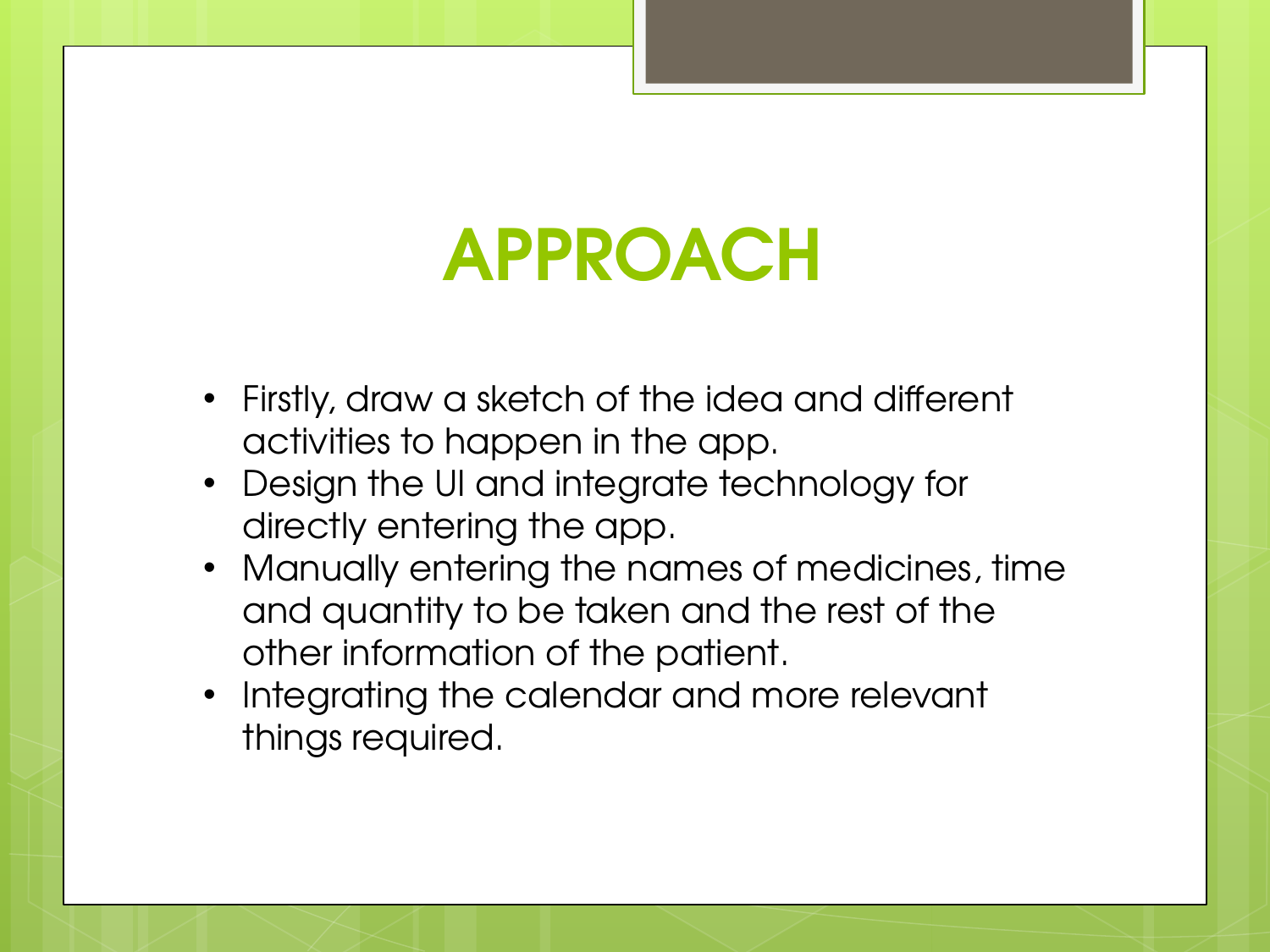

# APPROACH
Firstly, draw a sketch of the idea and different activities to happen in the app.
Design the UI and integrate technology for directly entering the app.
Manually entering the names of medicines, time and quantity to be taken and the rest of the other information of the patient.
Integrating the calendar and more relevant things required.